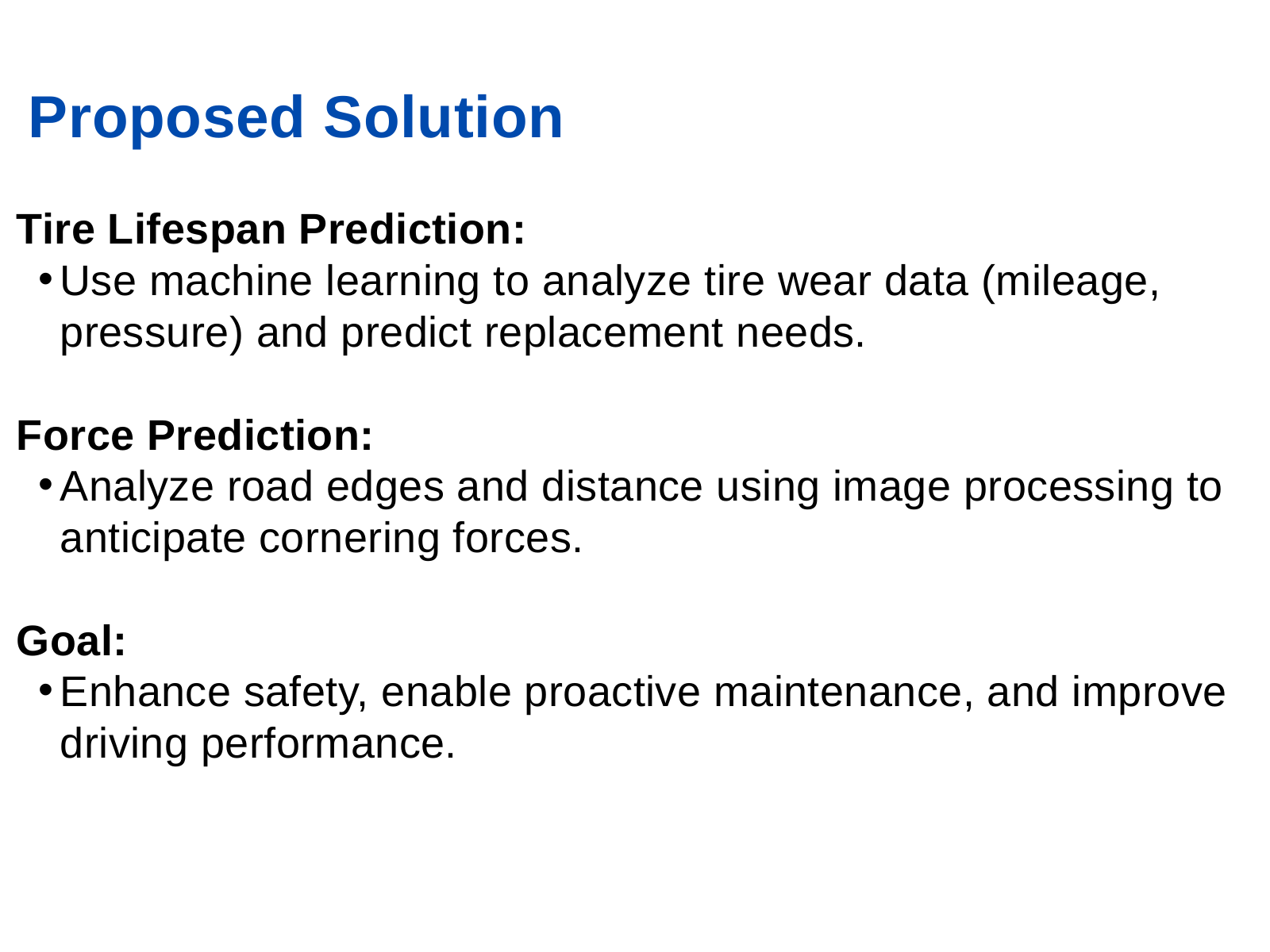

Proposed Solution
Tire Lifespan Prediction:
Use machine learning to analyze tire wear data (mileage, pressure) and predict replacement needs.

Force Prediction:
Analyze road edges and distance using image processing to anticipate cornering forces.

Goal:
Enhance safety, enable proactive maintenance, and improve driving performance.